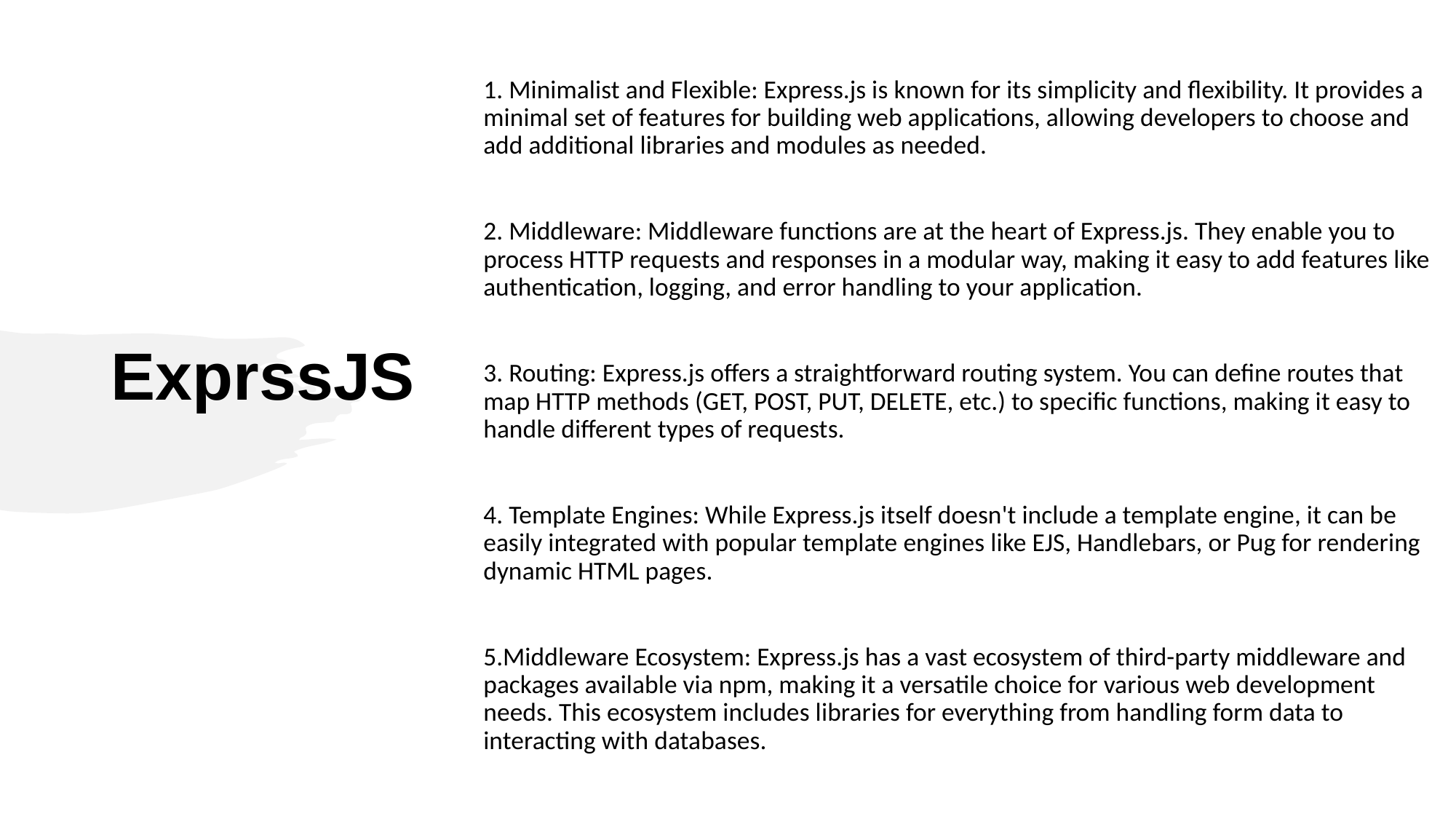

1. Minimalist and Flexible: Express.js is known for its simplicity and flexibility. It provides a minimal set of features for building web applications, allowing developers to choose and add additional libraries and modules as needed.

2. Middleware: Middleware functions are at the heart of Express.js. They enable you to process HTTP requests and responses in a modular way, making it easy to add features like authentication, logging, and error handling to your application.

3. Routing: Express.js offers a straightforward routing system. You can define routes that map HTTP methods (GET, POST, PUT, DELETE, etc.) to specific functions, making it easy to handle different types of requests.

4. Template Engines: While Express.js itself doesn't include a template engine, it can be easily integrated with popular template engines like EJS, Handlebars, or Pug for rendering dynamic HTML pages.

5.Middleware Ecosystem: Express.js has a vast ecosystem of third-party middleware and packages available via npm, making it a versatile choice for various web development needs. This ecosystem includes libraries for everything from handling form data to interacting with databases.
# ExprssJS